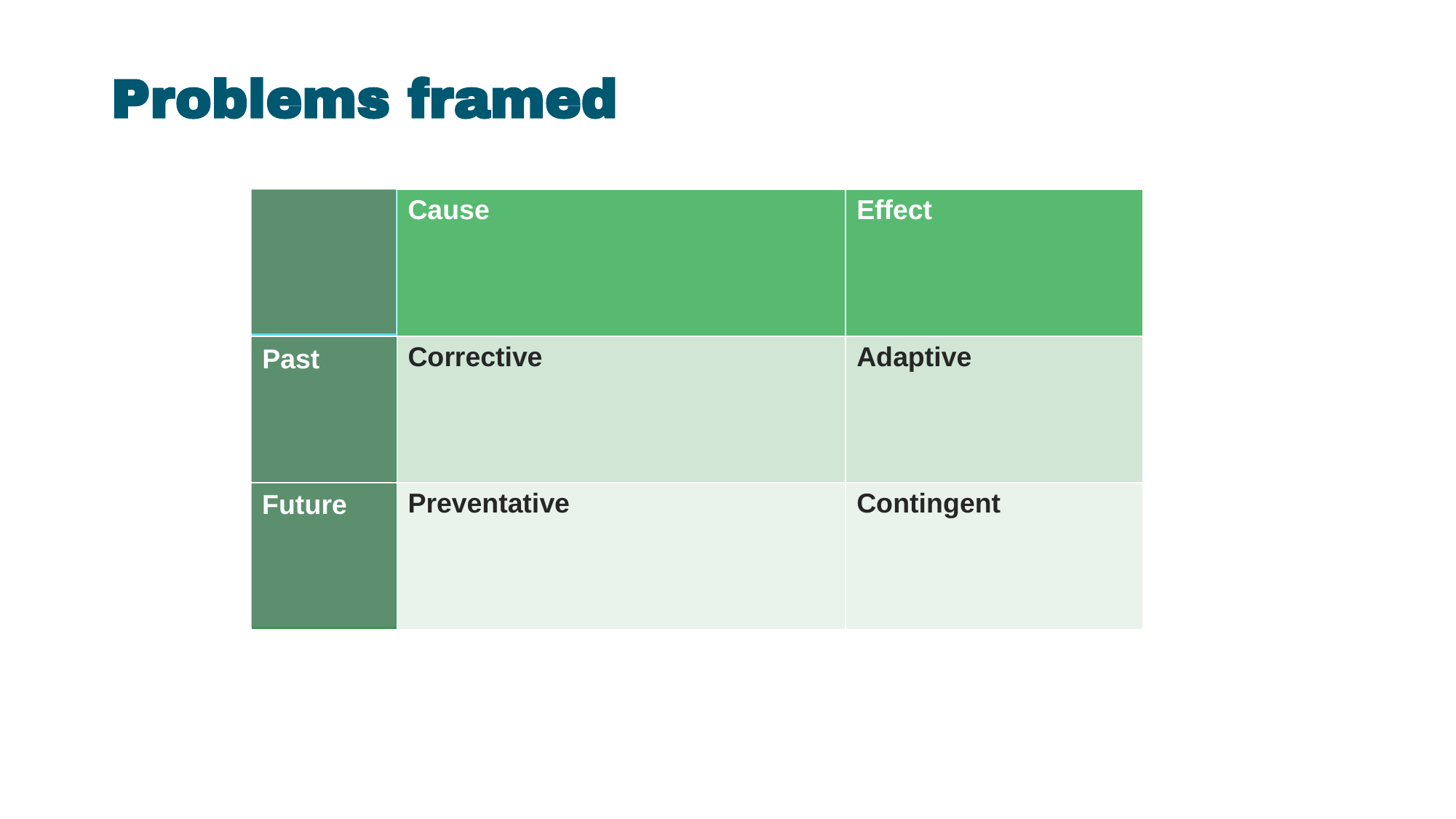

# Problems framed
|  | Cause | Effect |
| --- | --- | --- |
| Past | Corrective | Adaptive |
| Future | Preventative | Contingent |

Past

Future